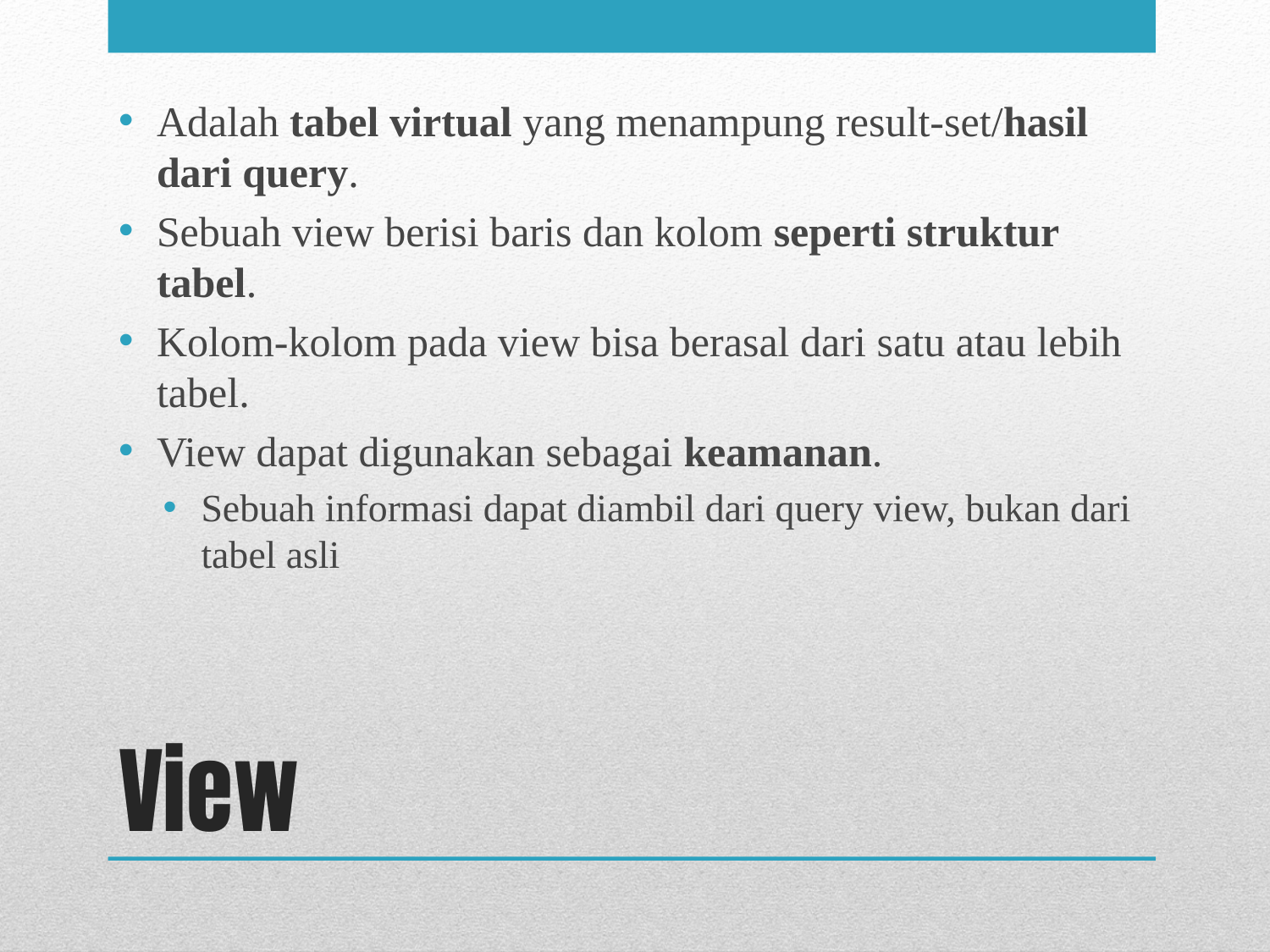

Adalah tabel virtual yang menampung result-set/hasil dari query.
Sebuah view berisi baris dan kolom seperti struktur tabel.
Kolom-kolom pada view bisa berasal dari satu atau lebih tabel.
View dapat digunakan sebagai keamanan.
Sebuah informasi dapat diambil dari query view, bukan dari tabel asli

# View